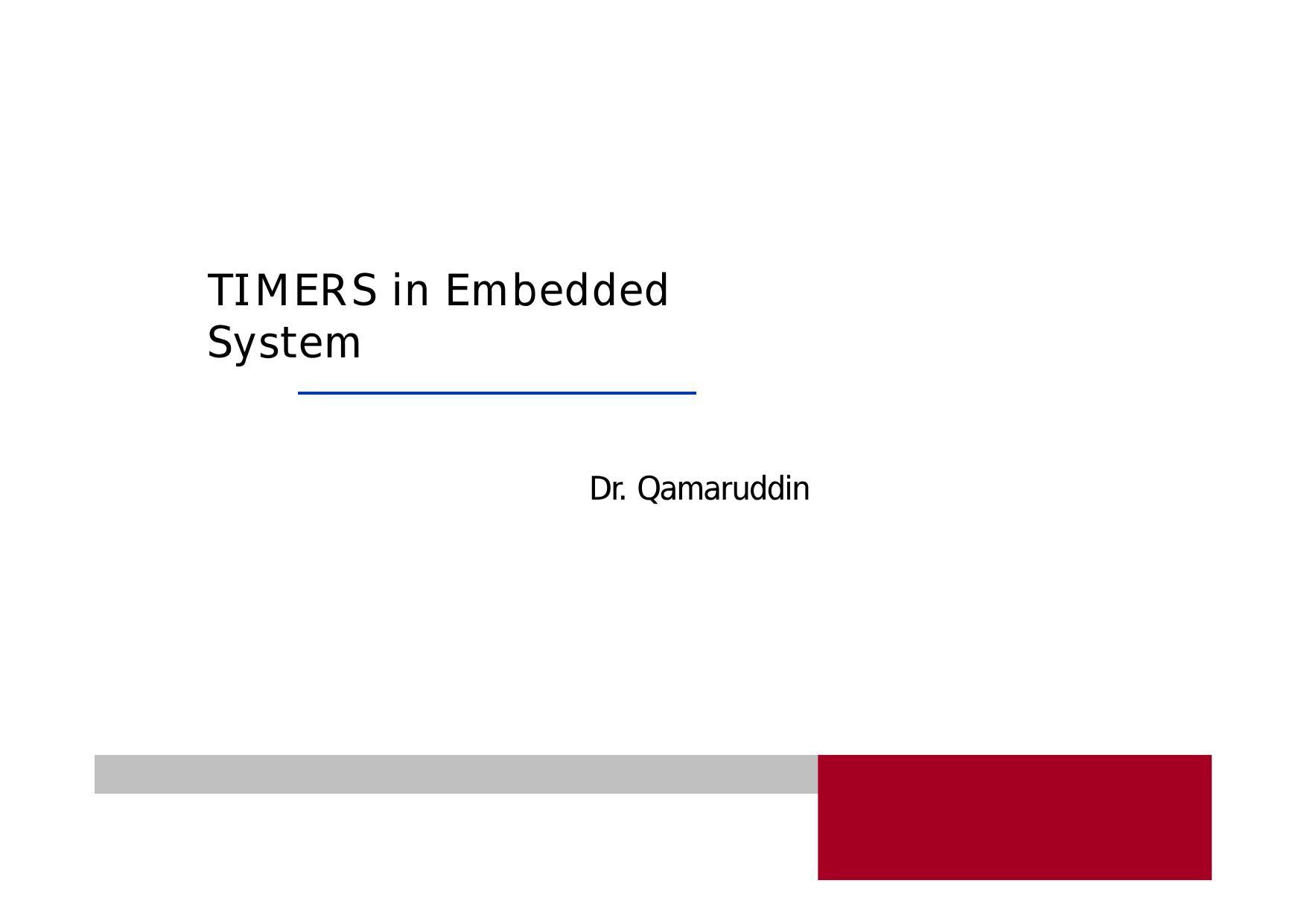

# TIMERS in Embedded System

Dr. Qamaruddin
Department of Software Engineering, Bahria University, Karachi Campus